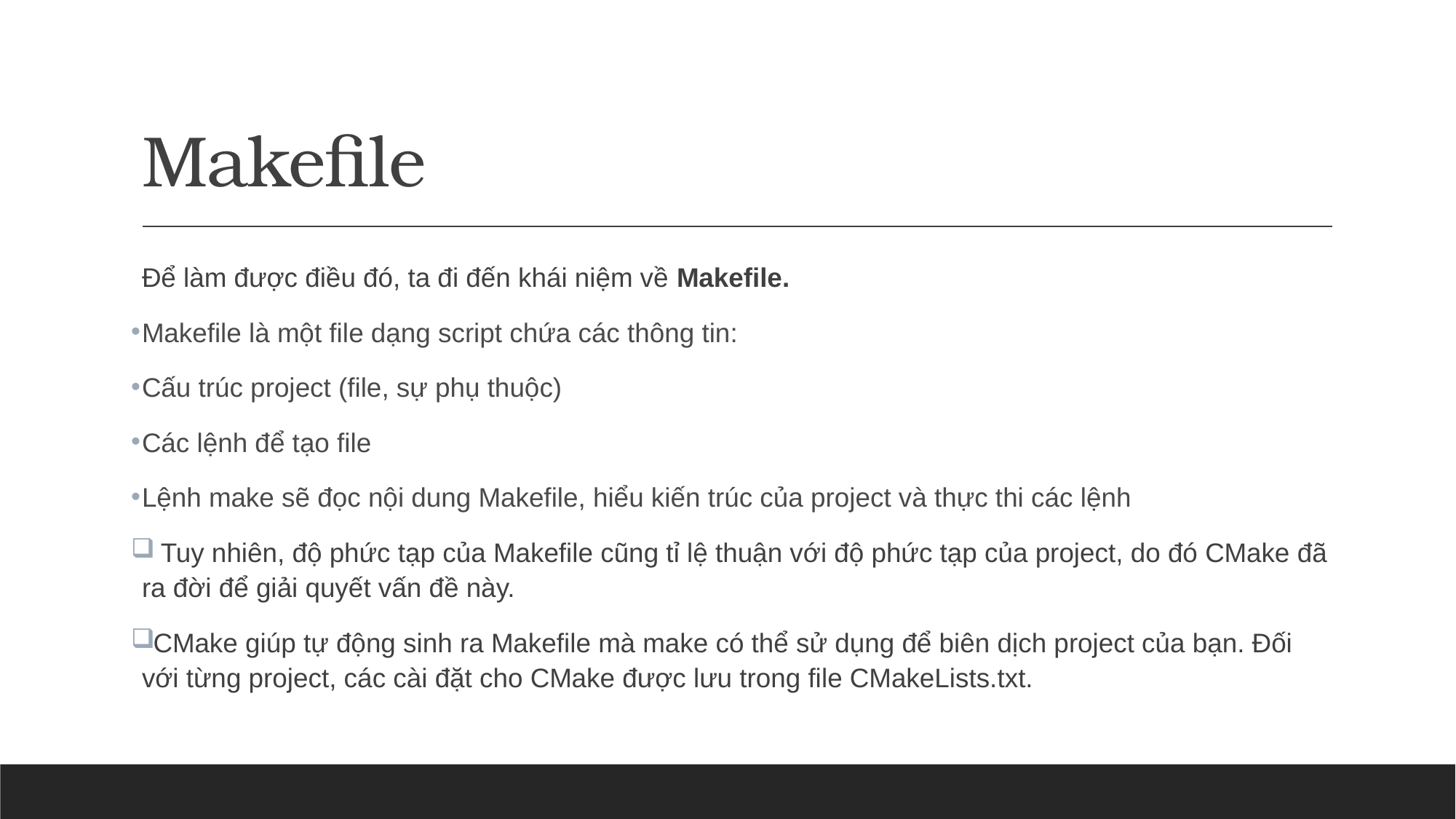

# Makefile
Để làm được điều đó, ta đi đến khái niệm về Makefile.
Makefile là một file dạng script chứa các thông tin:
Cấu trúc project (file, sự phụ thuộc)
Các lệnh để tạo file
Lệnh make sẽ đọc nội dung Makefile, hiểu kiến trúc của project và thực thi các lệnh
 Tuy nhiên, độ phức tạp của Makefile cũng tỉ lệ thuận với độ phức tạp của project, do đó CMake đã ra đời để giải quyết vấn đề này.
CMake giúp tự động sinh ra Makefile mà make có thể sử dụng để biên dịch project của bạn. Đối với từng project, các cài đặt cho CMake được lưu trong file CMakeLists.txt.